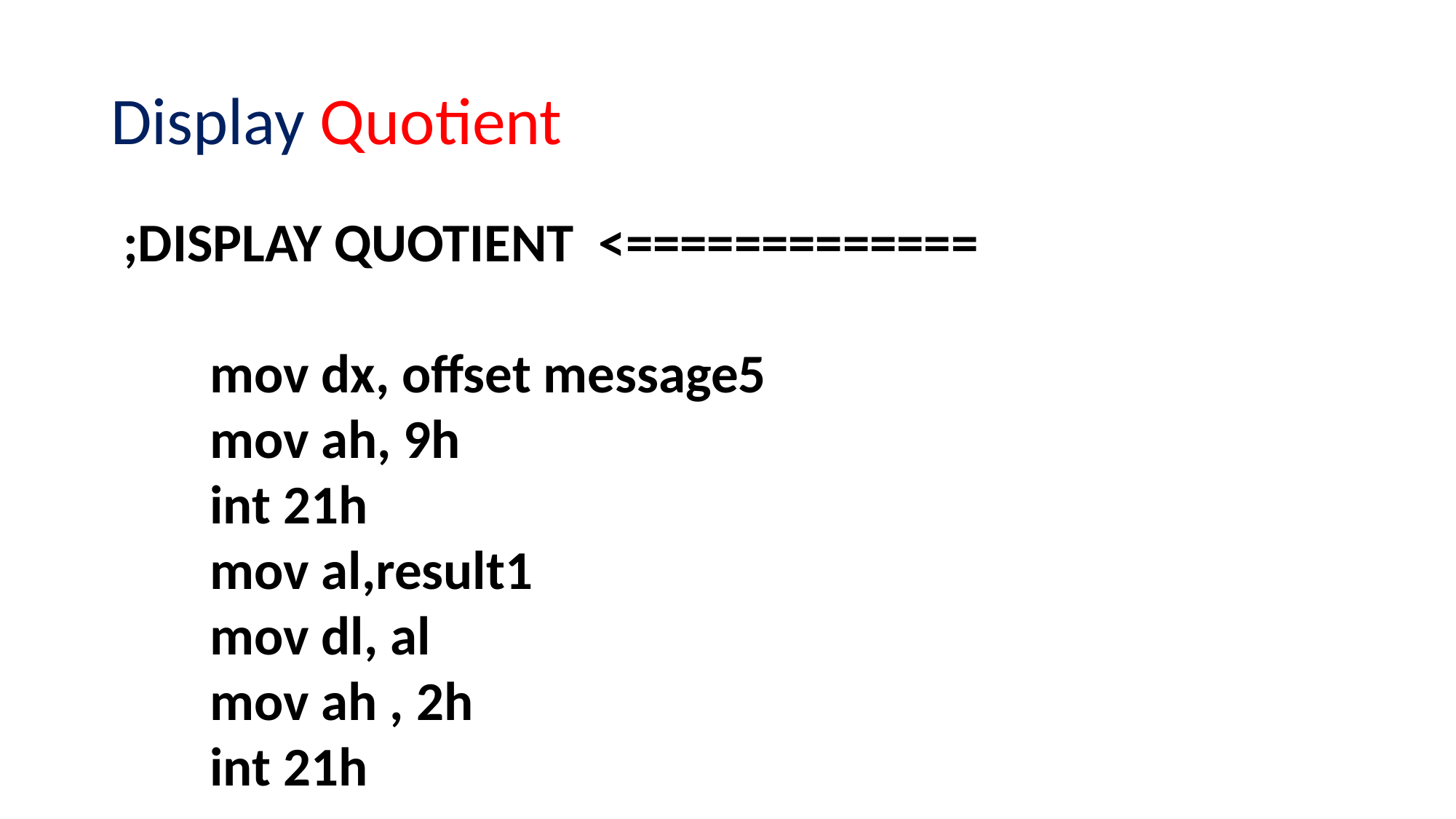

# Display Quotient
 ;DISPLAY QUOTIENT  <=============

        mov dx, offset message5
        mov ah, 9h
        int 21h
        mov al,result1
        mov dl, al
        mov ah , 2h
        int 21h